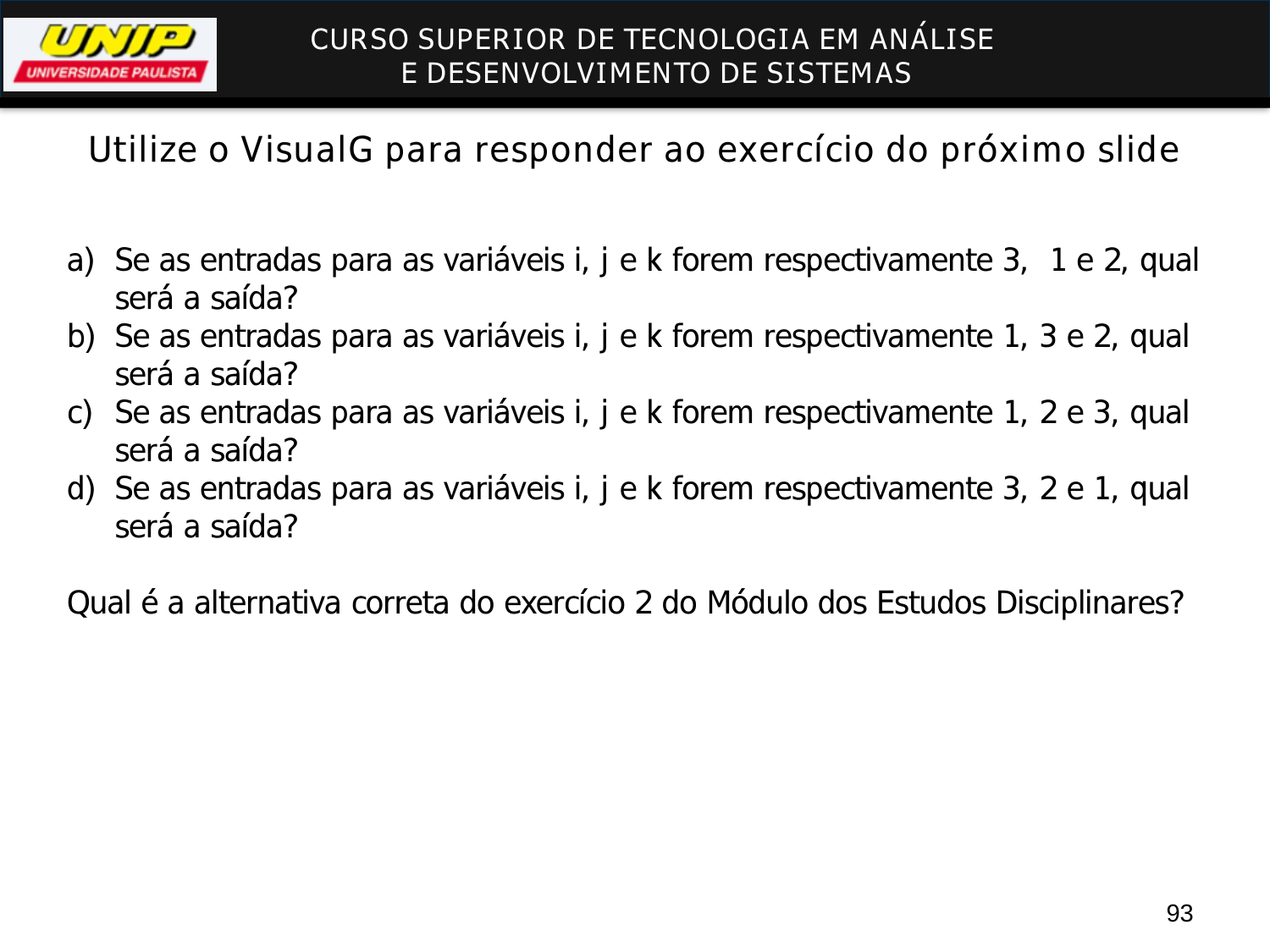

# Utilize o VisualG para responder ao exercício do próximo slide
Se as entradas para as variáveis i, j e k forem respectivamente 3,  1 e 2, qual será a saída?
Se as entradas para as variáveis i, j e k forem respectivamente 1, 3 e 2, qual será a saída?
Se as entradas para as variáveis i, j e k forem respectivamente 1, 2 e 3, qual será a saída?
Se as entradas para as variáveis i, j e k forem respectivamente 3, 2 e 1, qual será a saída?

Qual é a alternativa correta do exercício 2 do Módulo dos Estudos Disciplinares?

93